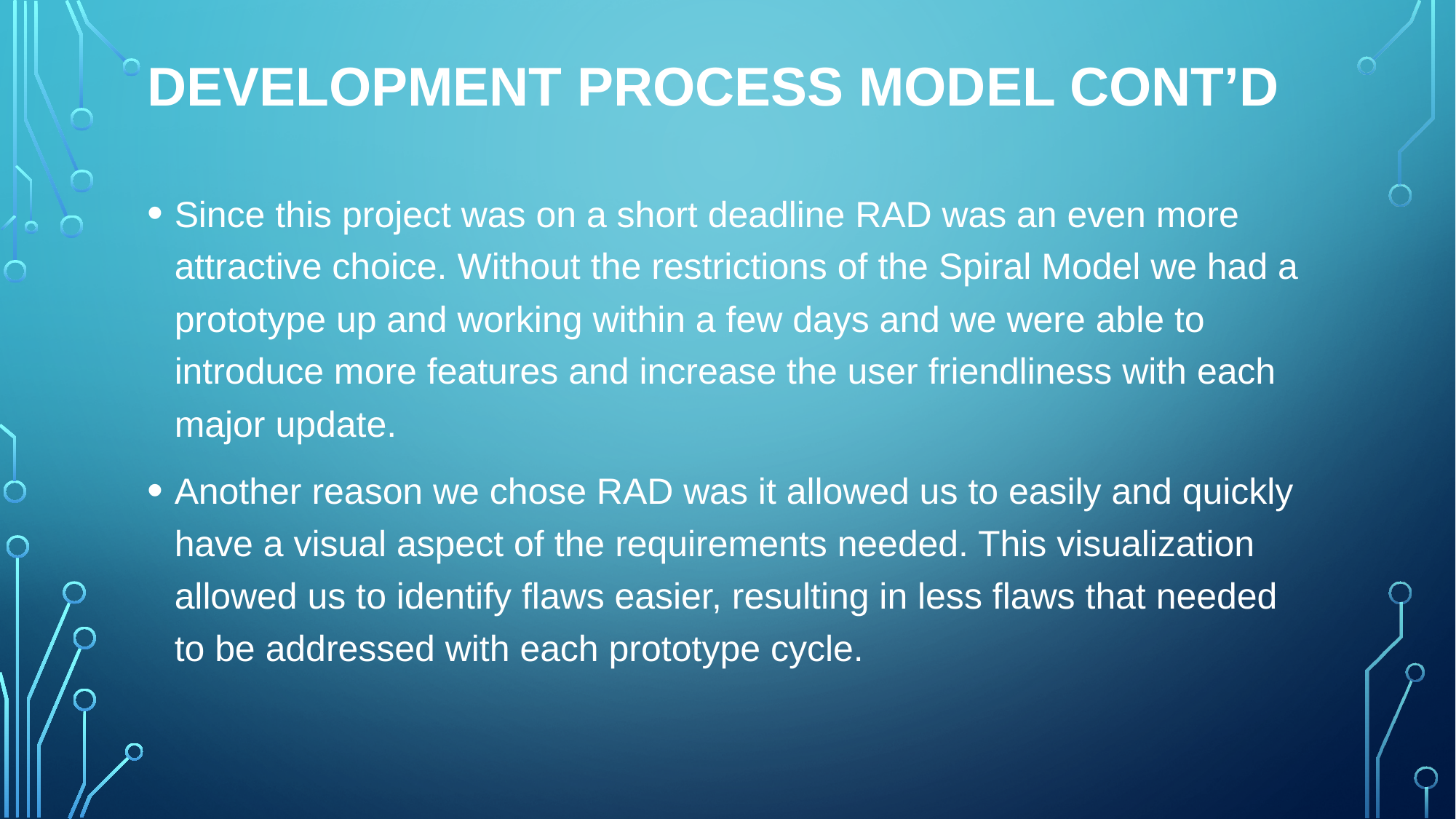

# Development process model CONT’D
Since this project was on a short deadline RAD was an even more attractive choice. Without the restrictions of the Spiral Model we had a prototype up and working within a few days and we were able to introduce more features and increase the user friendliness with each major update.
Another reason we chose RAD was it allowed us to easily and quickly have a visual aspect of the requirements needed. This visualization allowed us to identify flaws easier, resulting in less flaws that needed to be addressed with each prototype cycle.